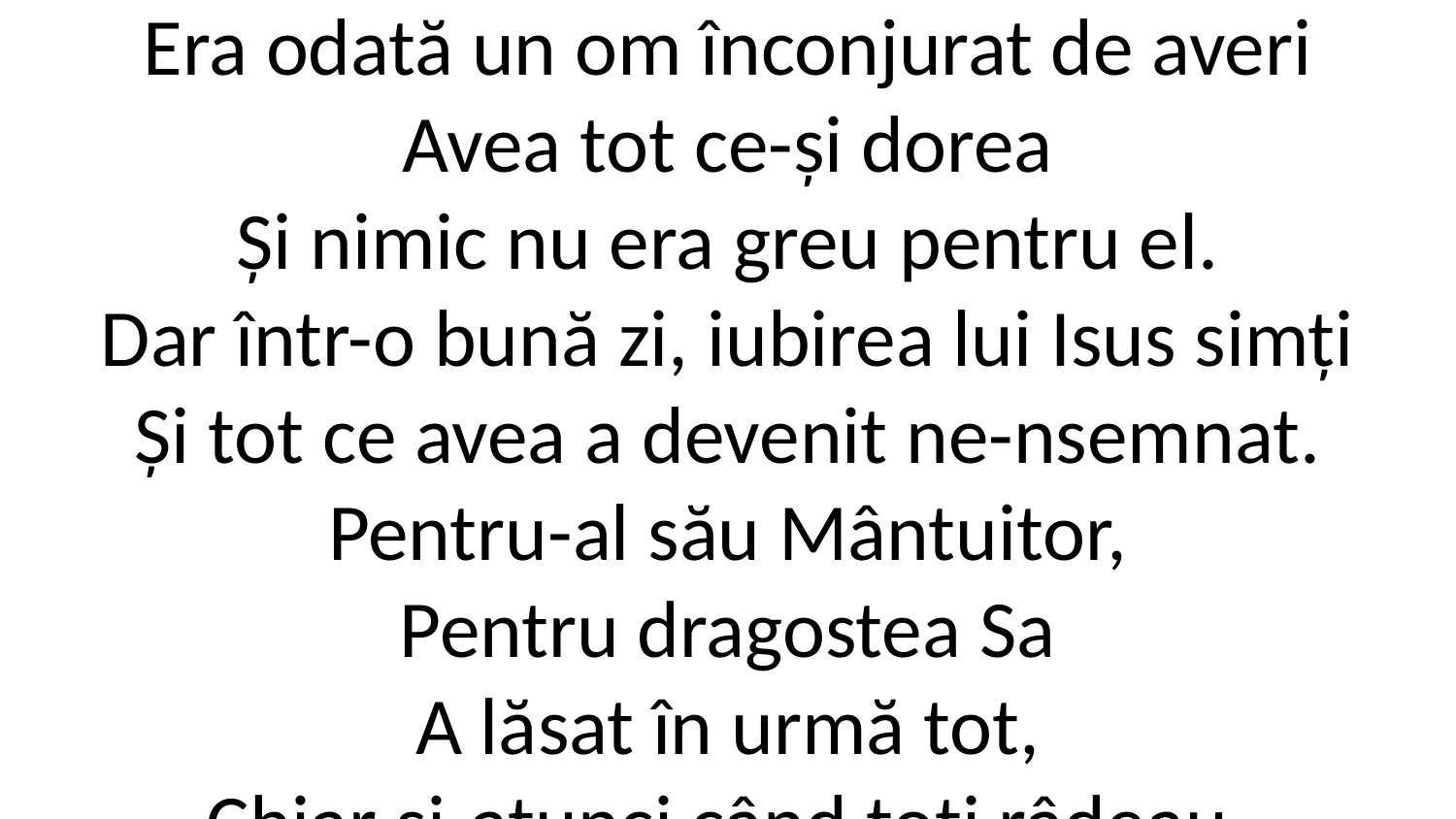

Era odată un om înconjurat de averi
Avea tot ce-și dorea
Și nimic nu era greu pentru el.
Dar într-o bună zi, iubirea lui Isus simți
Și tot ce avea a devenit ne-nsemnat.
Pentru-al său Mântuitor,
Pentru dragostea Sa
A lăsat în urmă tot,
Chiar și-atunci când toți râdeau.